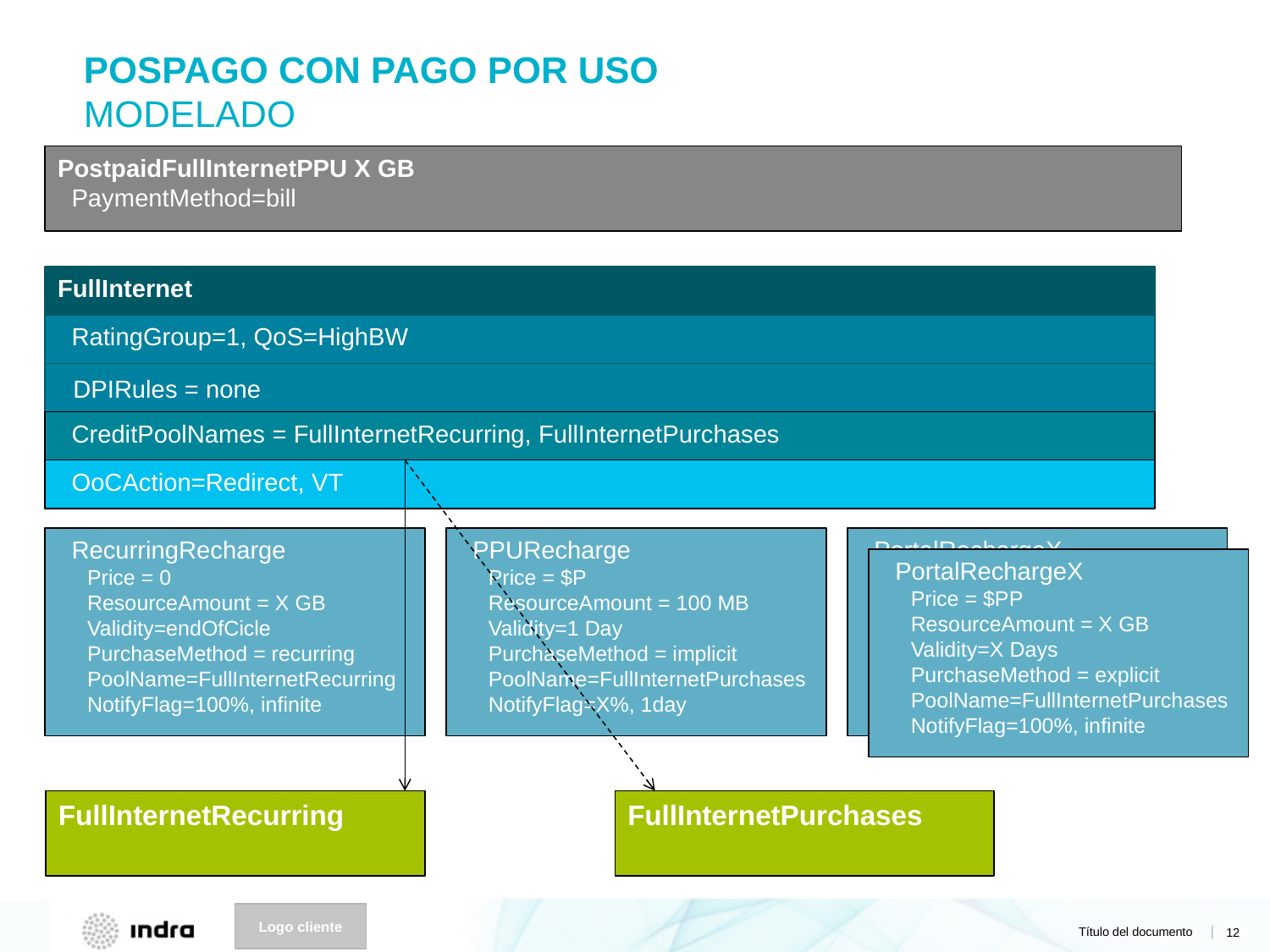

# POSPAGO CON PAGO POR USO MODELADO
PostpaidFullInternetPPU X GB
  PaymentMethod=bill
FullInternet

  RatingGroup=1, QoS=HighBW

  DPIRules = none

  CreditPoolNames = FullInternetRecurring, FullInternetPurchases

  OoCAction=Redirect, VT

  RecurringRecharge
     Price = 0
     ResourceAmount = X GB
     Validity=endOfCicle
     PurchaseMethod = recurring
     PoolName=FullInternetRecurring
     NotifyFlag=100%, infinite

  PPURecharge
     Price = $P
     ResourceAmount = 100 MB
     Validity=1 Day
     PurchaseMethod = implicit
     PoolName=FullInternetPurchases
     NotifyFlag=X%, 1day

  PortalRechargeX
     ResourceType = Bytes
     ResourceAmount = X GB
     Validity=X Days
     PurchaseMethod = explicit
     PoolName=FullInternetPurchases
     NotifyFlag=100%, infinite

  PortalRechargeX
     Price = $PP
     ResourceAmount = X GB
     Validity=X Days
     PurchaseMethod = explicit
     PoolName=FullInternetPurchases
     NotifyFlag=100%, infinite

FullInternetRecurring
FullInternetPurchases